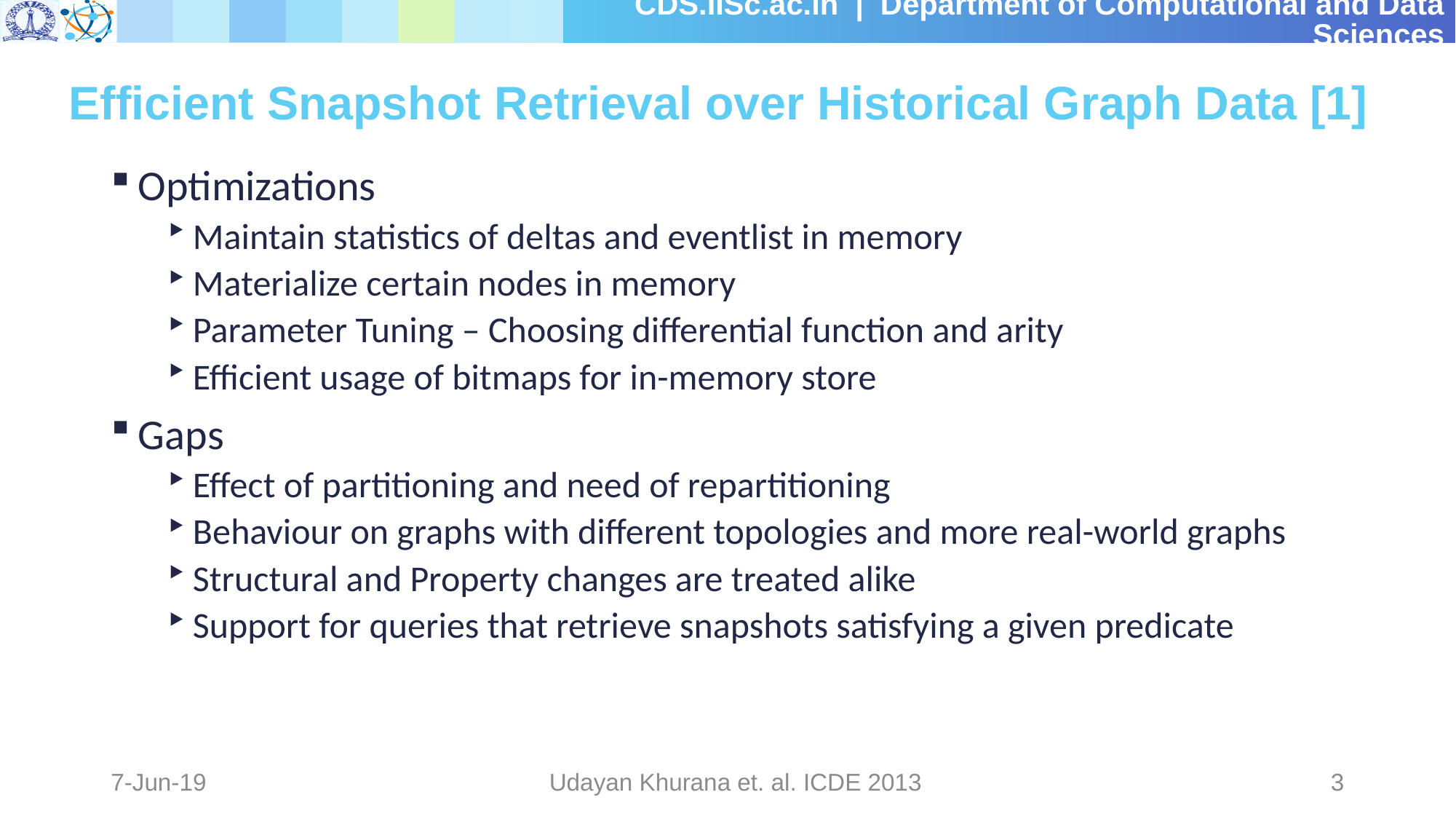

# Efficient Snapshot Retrieval over Historical Graph Data [1]
Optimizations
Maintain statistics of deltas and eventlist in memory
Materialize certain nodes in memory
Parameter Tuning – Choosing differential function and arity
Efficient usage of bitmaps for in-memory store
Gaps
Effect of partitioning and need of repartitioning
Behaviour on graphs with different topologies and more real-world graphs
Structural and Property changes are treated alike
Support for queries that retrieve snapshots satisfying a given predicate

7-Jun-19
Udayan Khurana et. al. ICDE 2013
3